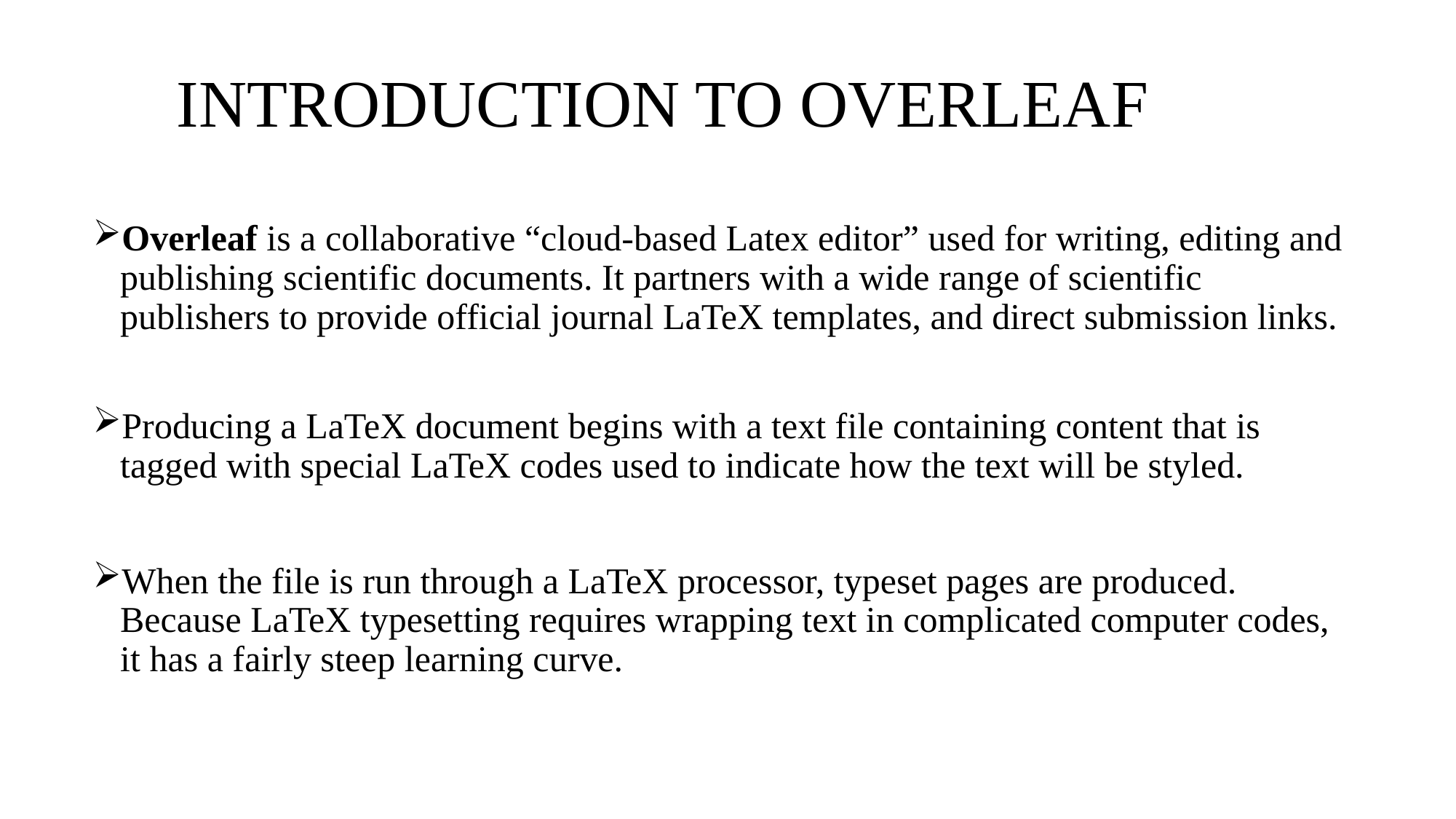

# INTRODUCTION TO OVERLEAF
Overleaf is a collaborative “cloud-based Latex editor” used for writing, editing and publishing scientific documents. It partners with a wide range of scientific publishers to provide official journal LaTeX templates, and direct submission links.

Producing a LaTeX document begins with a text file containing content that is tagged with special LaTeX codes used to indicate how the text will be styled.

When the file is run through a LaTeX processor, typeset pages are produced. Because LaTeX typesetting requires wrapping text in complicated computer codes, it has a fairly steep learning curve.